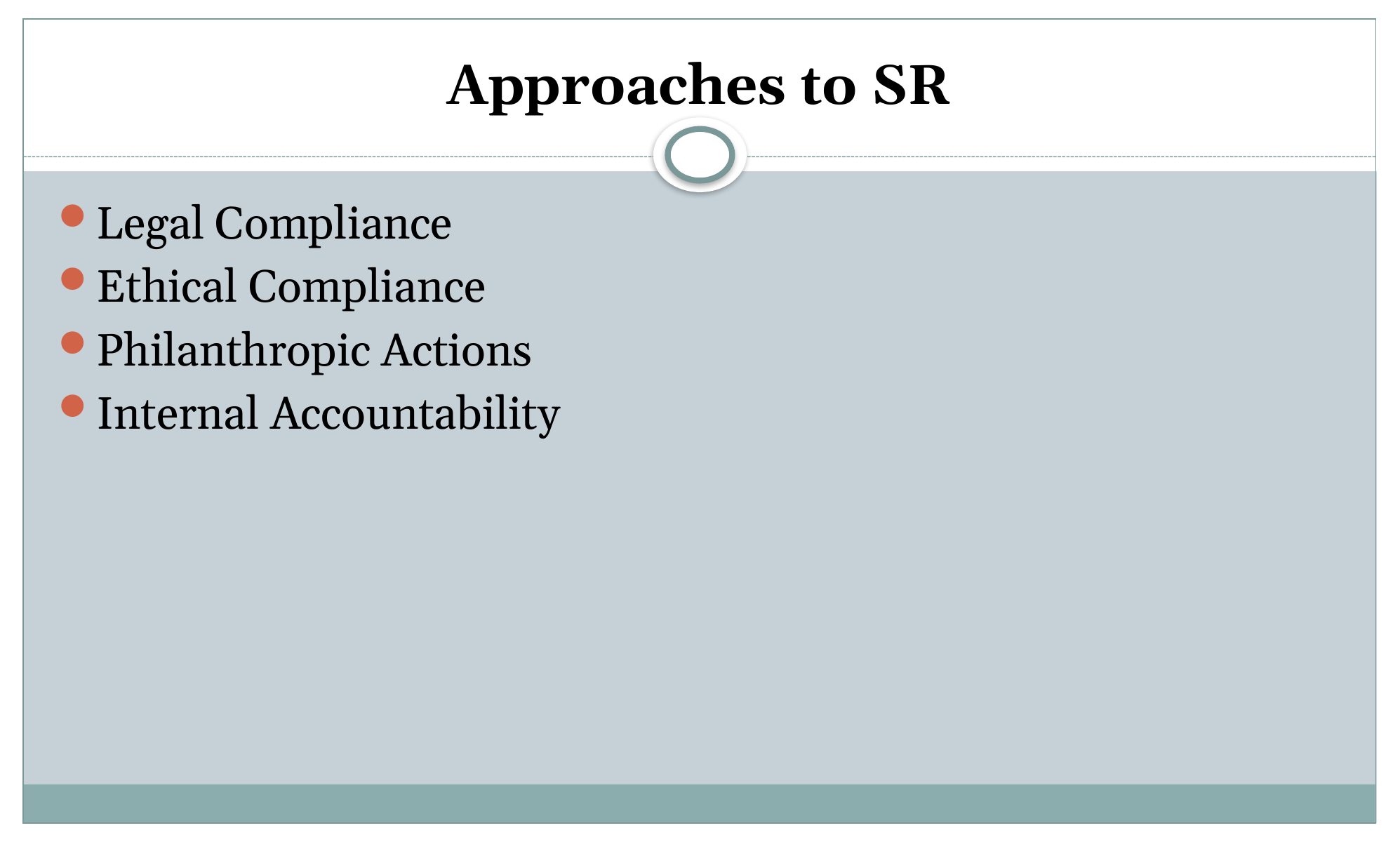

# Approaches to SR
Legal Compliance
Ethical Compliance
Philanthropic Actions
Internal Accountability